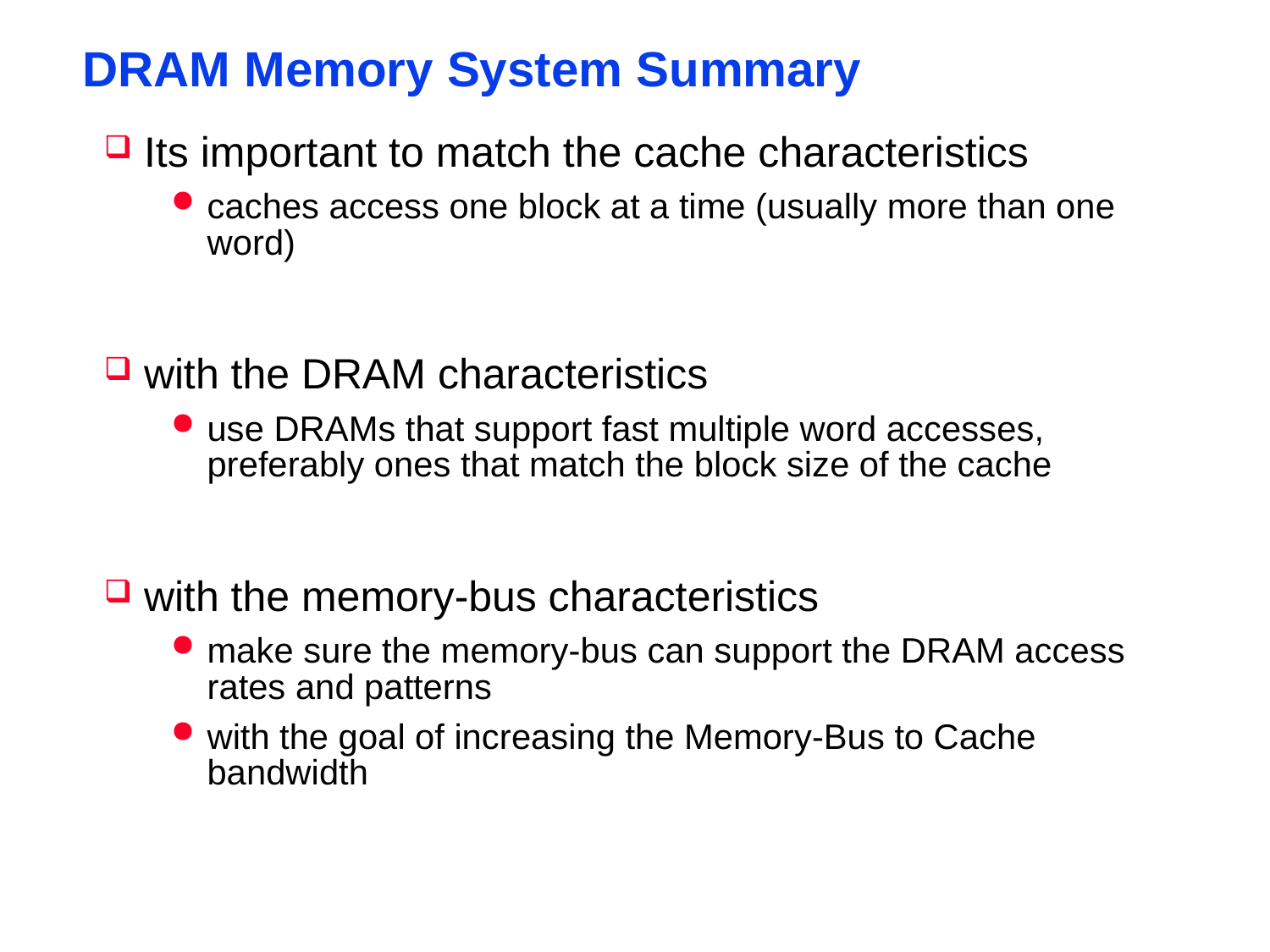

# DRAM Memory System Summary
Its important to match the cache characteristics
caches access one block at a time (usually more than one word)

with the DRAM characteristics
use DRAMs that support fast multiple word accesses, preferably ones that match the block size of the cache

with the memory-bus characteristics
make sure the memory-bus can support the DRAM access rates and patterns
with the goal of increasing the Memory-Bus to Cache bandwidth